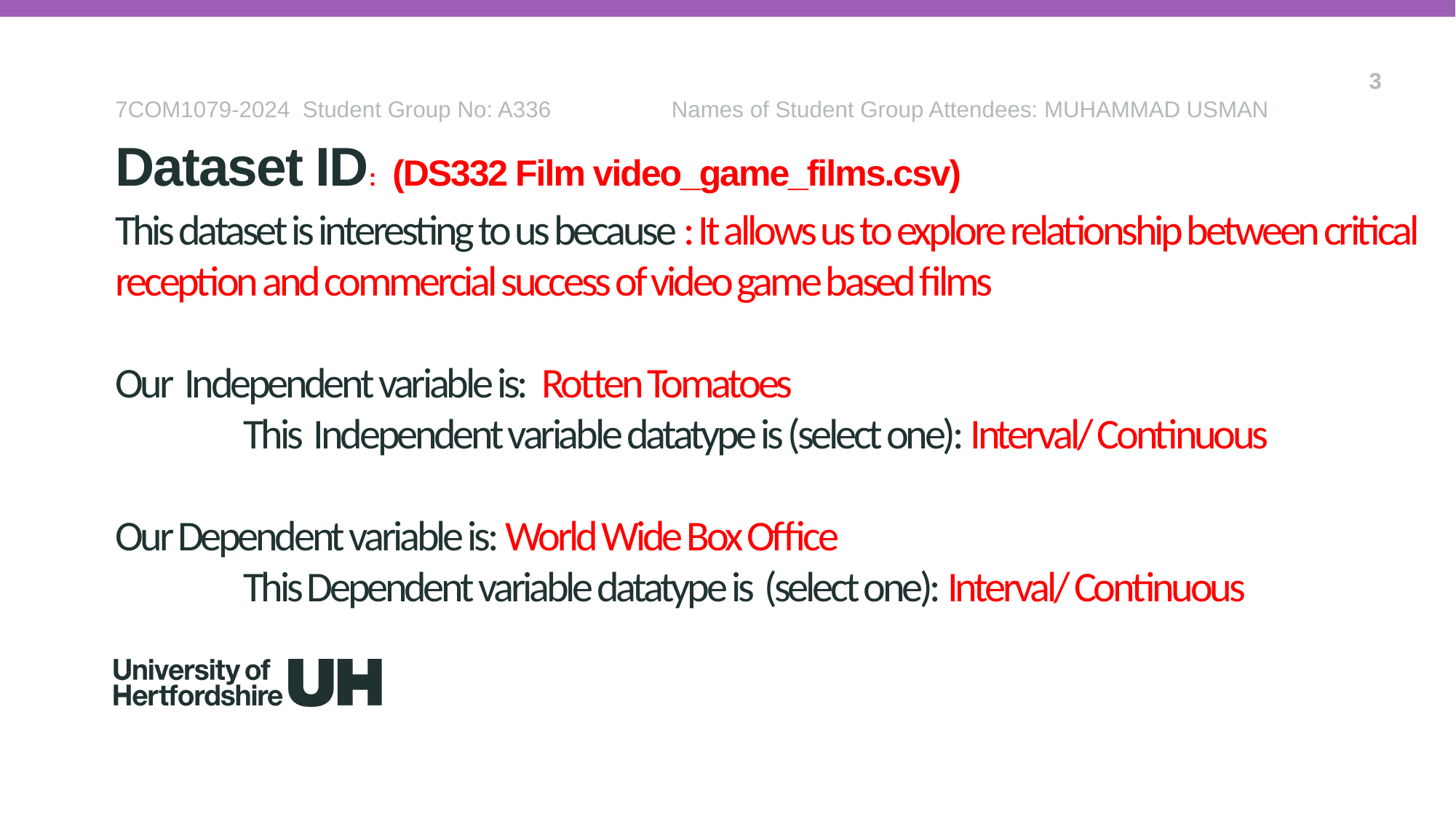

3
7COM1079-2024  Student Group No: A336                   Names of Student Group Attendees: MUHAMMAD USMAN
Dataset ID:   (DS332 Film video_game_films.csv)
# This dataset is interesting to us because : It allows us to explore relationship between critical reception and commercial success of video game based films Our  Independent variable is:  Rotten Tomatoes This  Independent variable datatype is (select one): Interval/ Continuous Our Dependent variable is: World Wide Box Office This Dependent variable datatype is  (select one): Interval/ Continuous